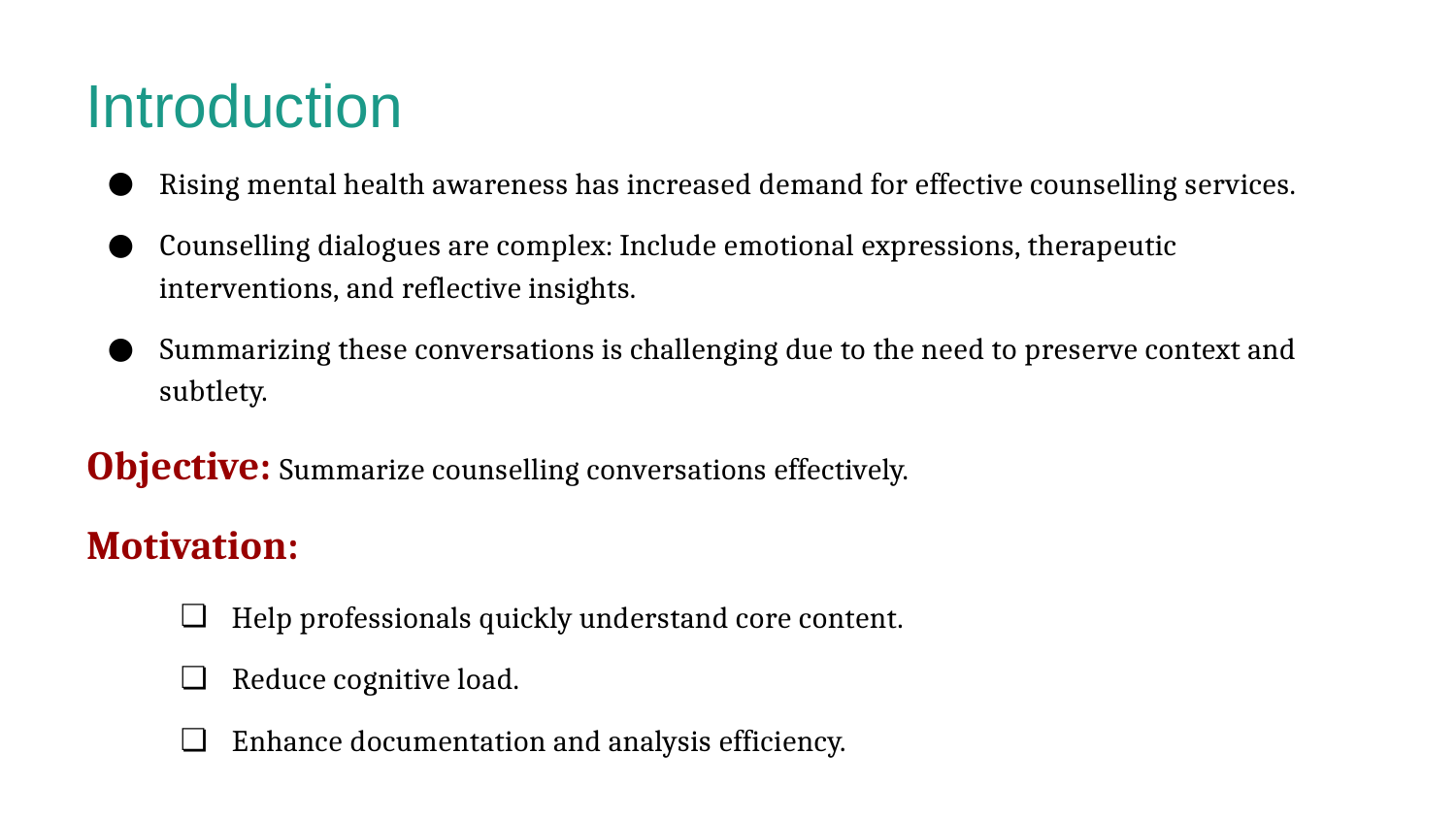

Introduction
Rising mental health awareness has increased demand for effective counselling services.
Counselling dialogues are complex: Include emotional expressions, therapeutic interventions, and reflective insights.
Summarizing these conversations is challenging due to the need to preserve context and subtlety.
Objective: Summarize counselling conversations effectively.
Motivation:
Help professionals quickly understand core content.
Reduce cognitive load.
Enhance documentation and analysis efficiency.